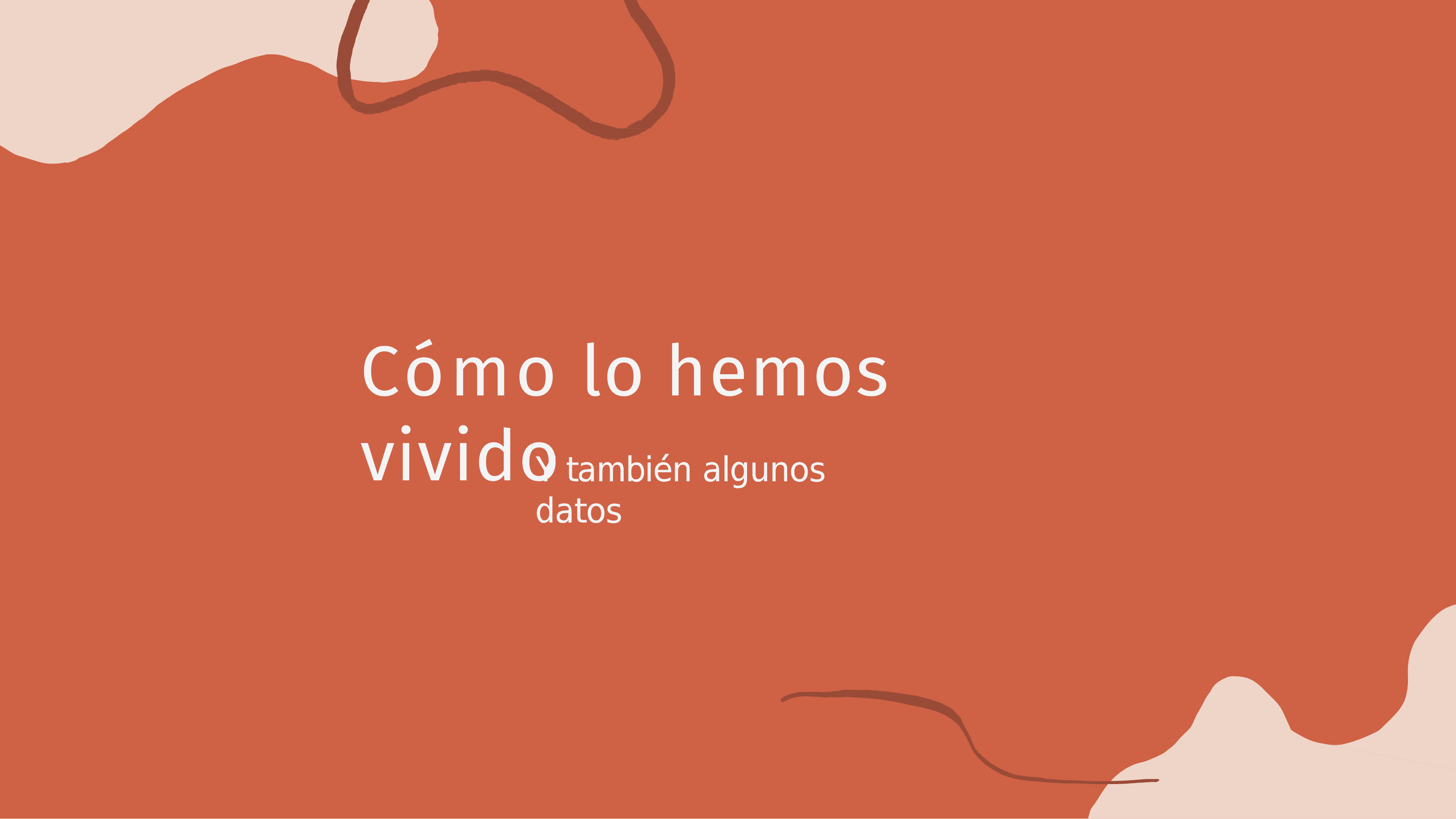

Cómo lo hemos vivido
Y también algunos datos